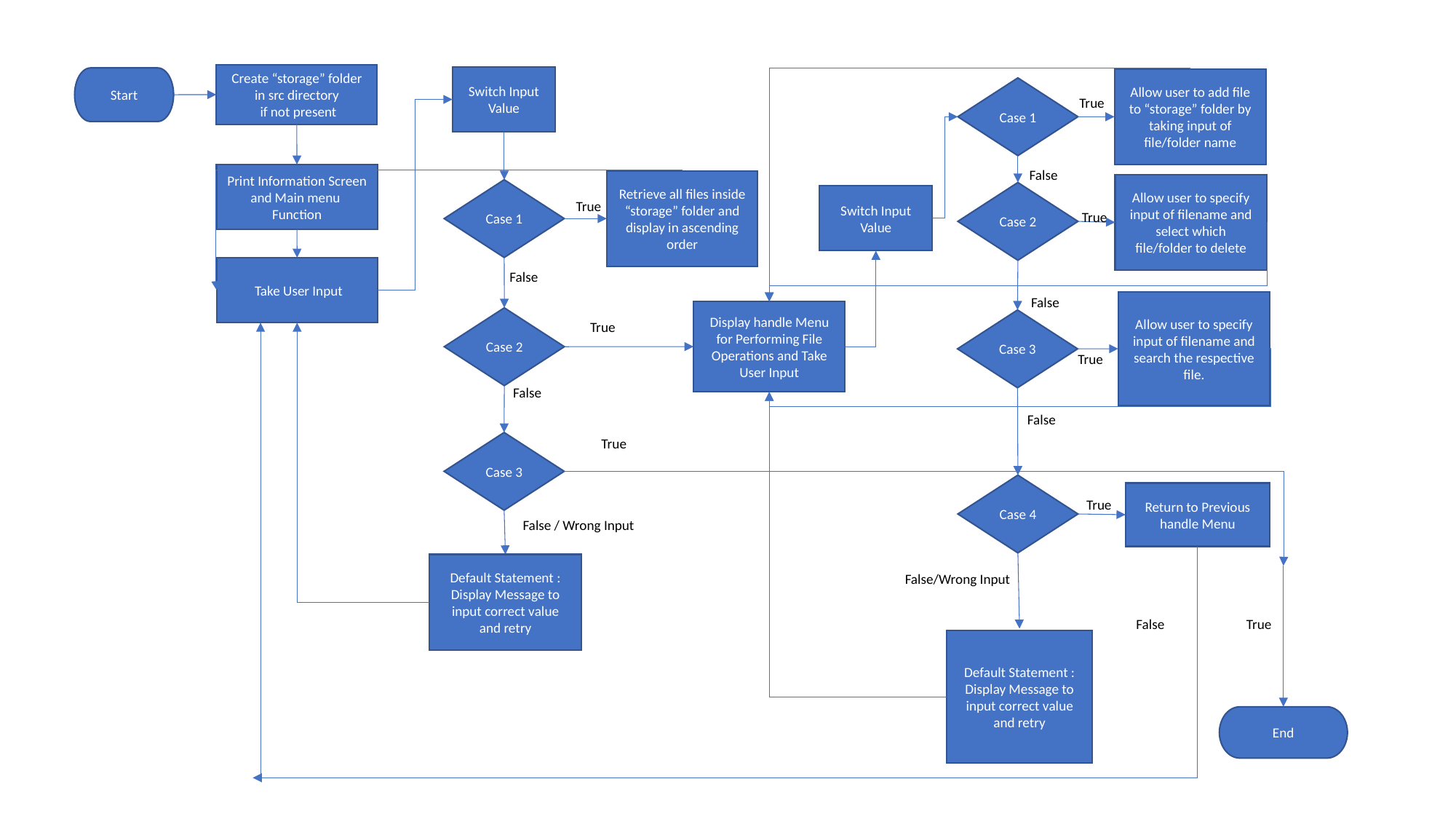

Create “storage” folder in src directory
 if not present
Switch Input
Value
Start
Allow user to add file to “storage” folder by taking input of file/folder name
Case 1
True
False
Print Information Screen and Main menu  Function
Retrieve all files inside “storage” folder and display in ascending order
Allow user to specify input of filename and select which file/folder to delete
Case 1
Case 2
Switch Input
Value
True
True
 Take User Input
False
False
Allow user to specify input of filename and search the respective file.
Display handle Menu for Performing File Operations and Take User Input
Case 2
Case 3
True
True
False
False
True
Case 3
Case 4
Return to Previous handle Menu
True
False / Wrong Input
Default Statement : Display Message to input correct value and retry
False/Wrong Input
False
True
Default Statement : Display Message to input correct value and retry
End